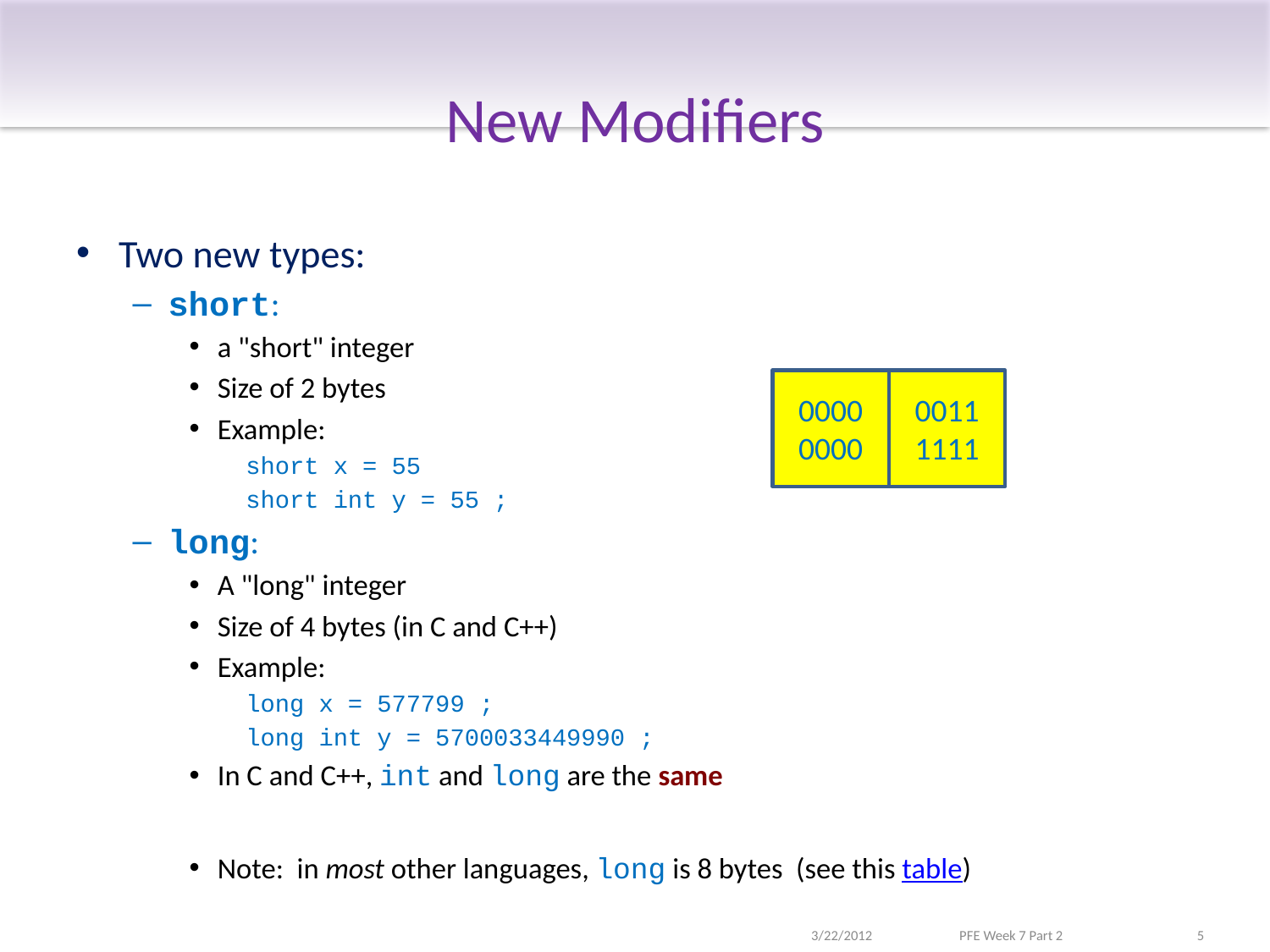

# New Modifiers
Two new types:
short:
a "short" integer
Size of 2 bytes
Example:
short x = 55
short int y = 55 ;
long:
A "long" integer
Size of 4 bytes (in C and C++)
Example:
long x = 577799 ;
long int y = 5700033449990 ;
In C and C++, int and long are the same

Note:  in most other languages, long is 8 bytes  (see this table)
0000 0000
0011 1111
3/22/2012
PFE Week 7 Part 2
5